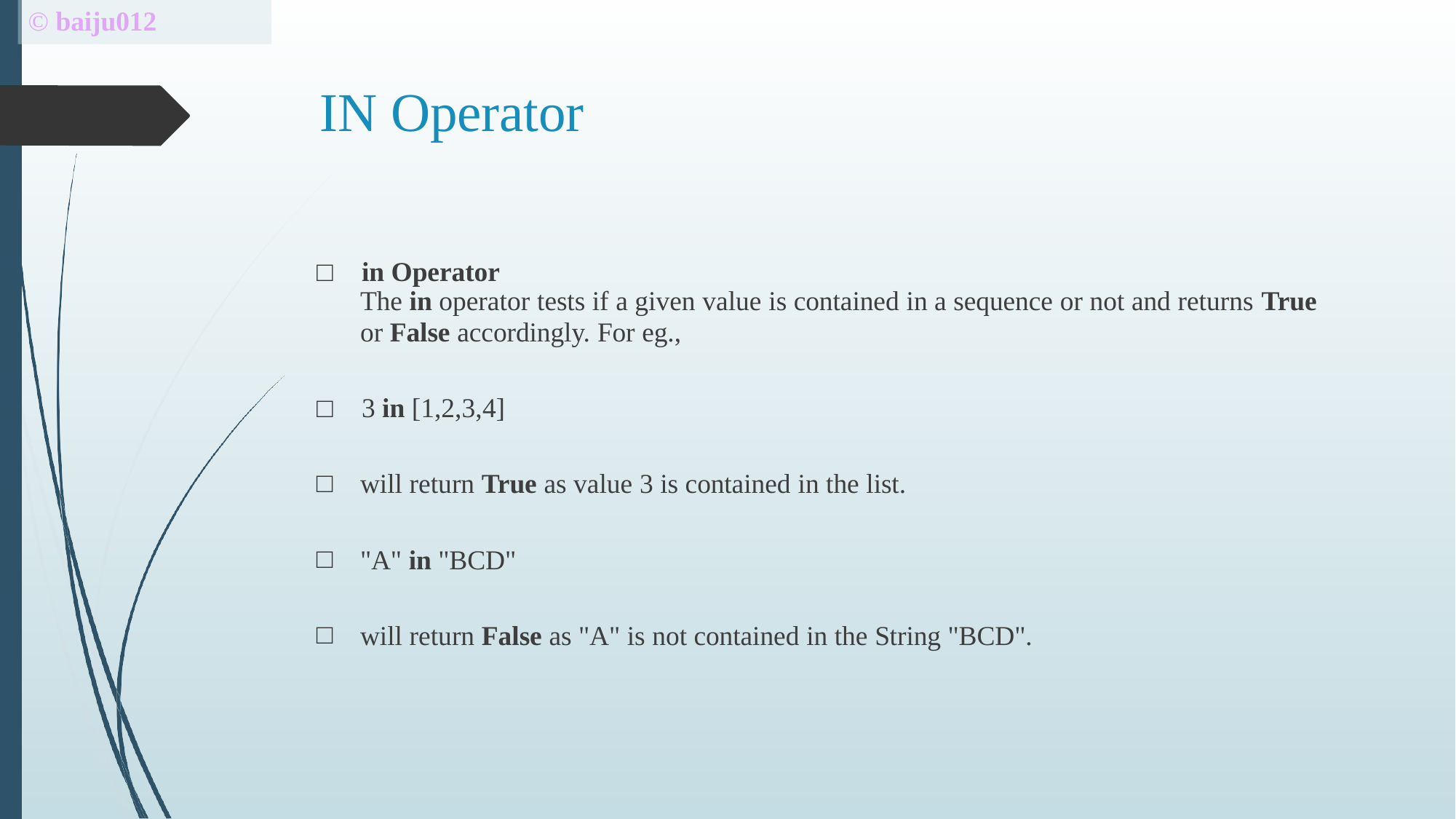

# © baiju012
IN Operator
□	in Operator
The in operator tests if a given value is contained in a sequence or not and returns True
or False accordingly. For eg.,

□	3 in [1,2,3,4]

will return True as value 3 is contained in the list.

"A" in "BCD"

will return False as "A" is not contained in the String "BCD".